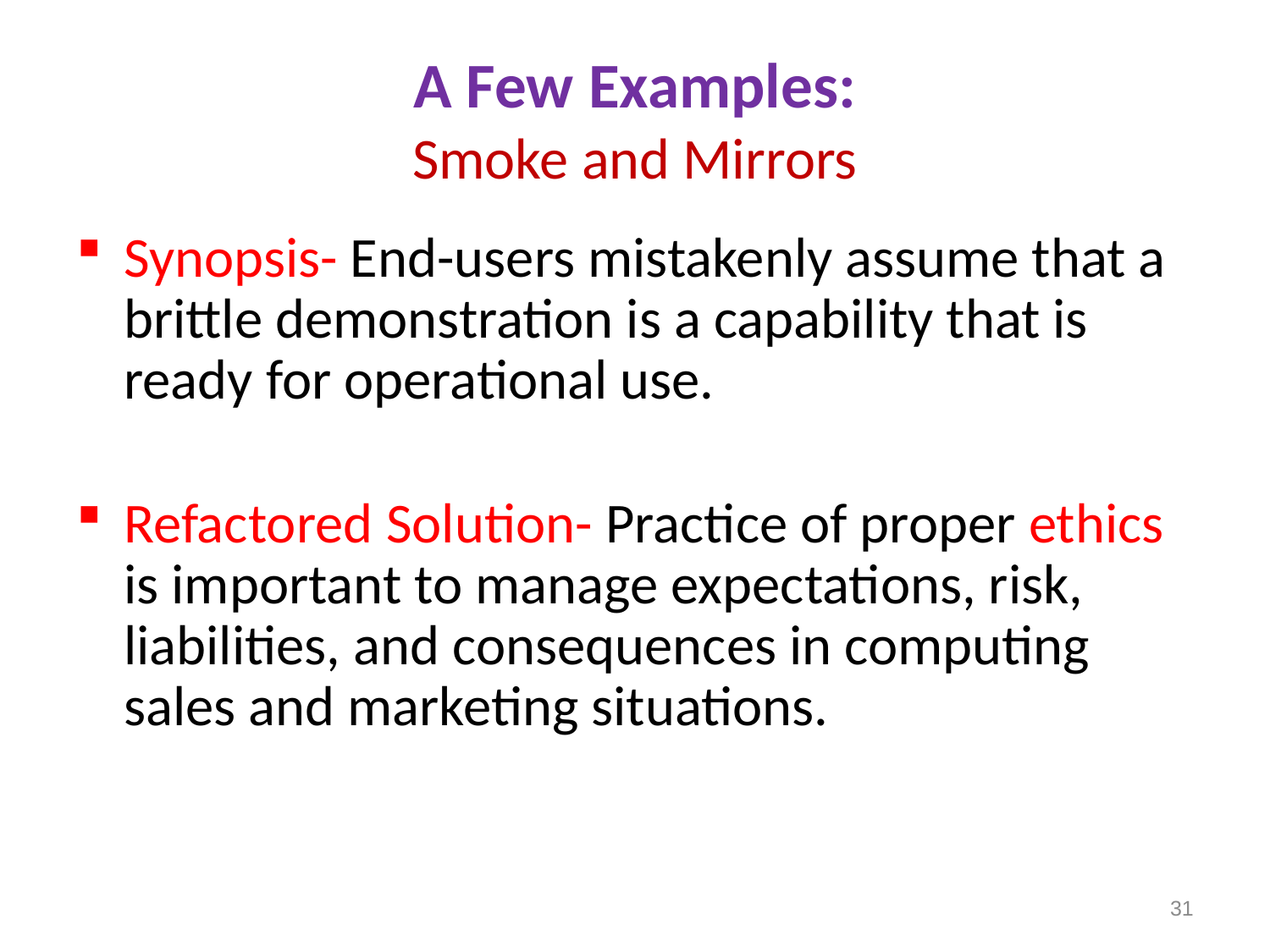

# A Few Examples: Smoke and Mirrors
Synopsis- End-users mistakenly assume that a brittle demonstration is a capability that is ready for operational use.

Refactored Solution- Practice of proper ethics is important to manage expectations, risk, liabilities, and consequences in computing sales and marketing situations.
31